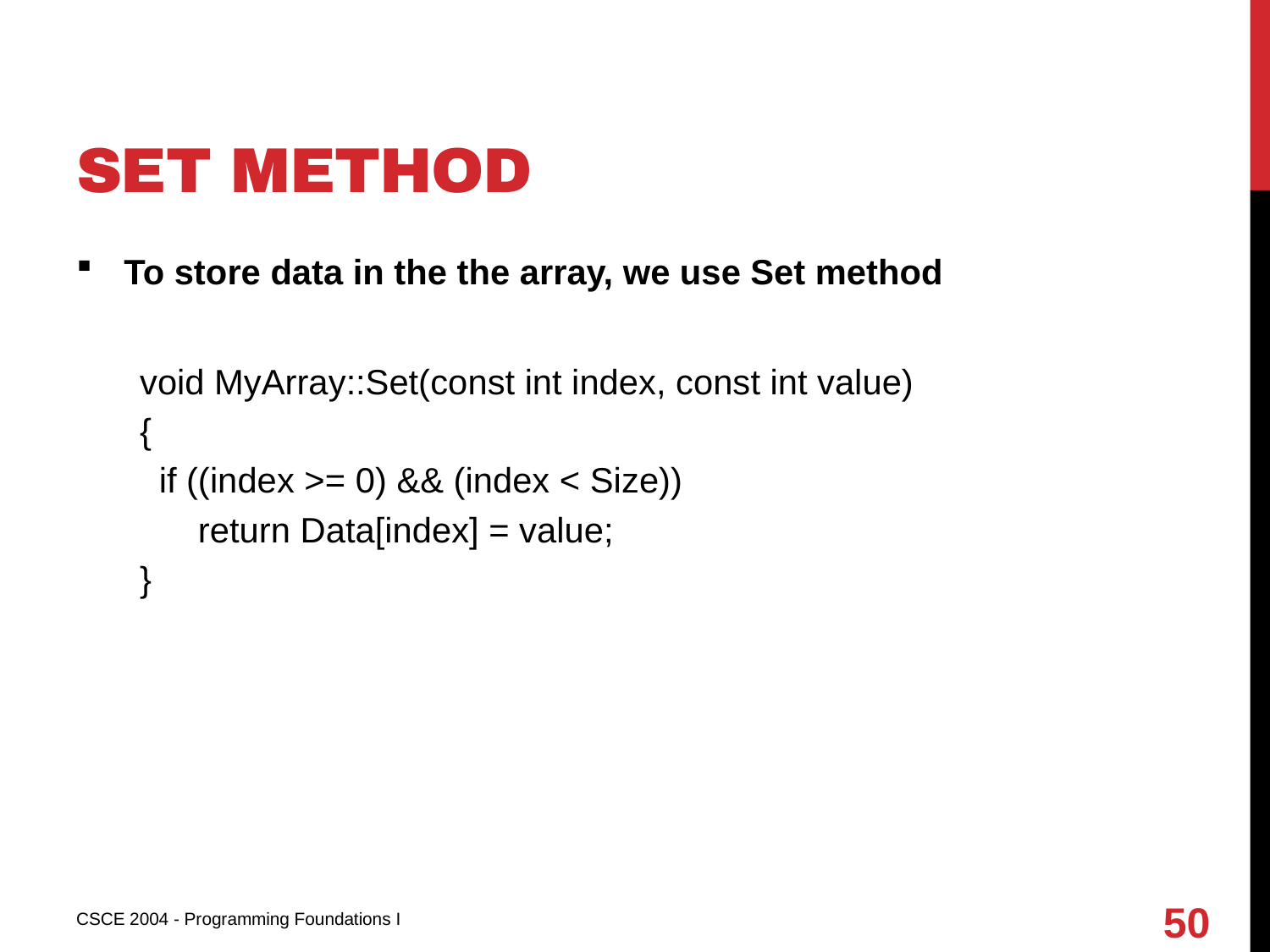

# Set method
To store data in the the array, we use Set method

void MyArray::Set(const int index, const int value)
{
  if ((index >= 0) && (index < Size))
      return Data[index] = value;
}

50
CSCE 2004 - Programming Foundations I